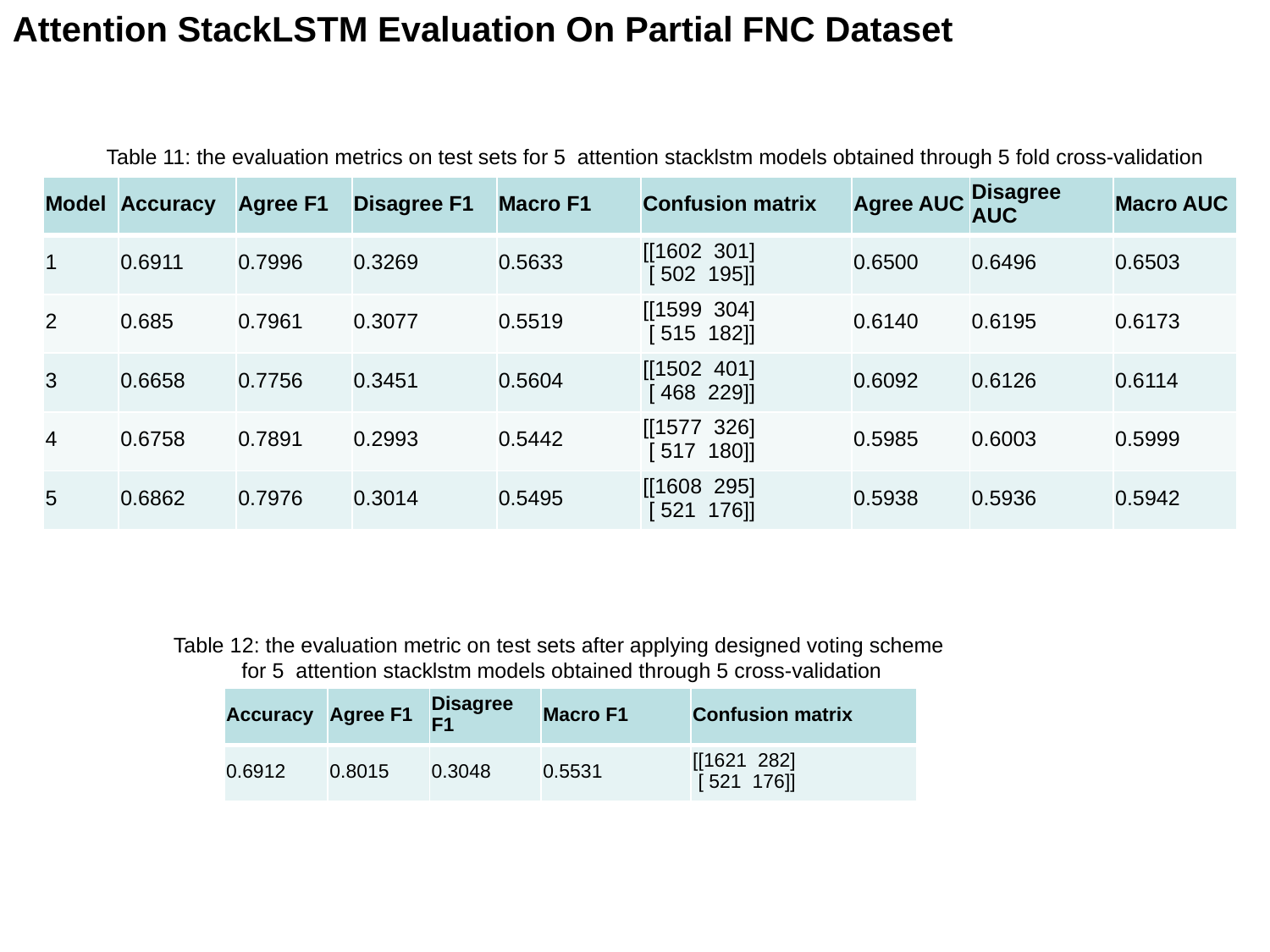

Attention StackLSTM Evaluation On Partial FNC Dataset
Table 11: the evaluation metrics on test sets for 5  attention stacklstm models obtained through 5 fold cross-validation
| Model | Accuracy | Agree F1 | Disagree F1 | Macro F1 | Confusion matrix | Agree AUC | Disagree AUC | Macro AUC |
| --- | --- | --- | --- | --- | --- | --- | --- | --- |
| 1 | 0.6911 | 0.7996 | 0.3269 | 0.5633 | [[1602 301] [ 502 195]] | 0.6500 | 0.6496 | 0.6503 |
| 2 | 0.685 | 0.7961 | 0.3077 | 0.5519 | [[1599 304] [ 515 182]] | 0.6140 | 0.6195 | 0.6173 |
| 3 | 0.6658 | 0.7756 | 0.3451 | 0.5604 | [[1502 401] [ 468 229]] | 0.6092 | 0.6126 | 0.6114 |
| 4 | 0.6758 | 0.7891 | 0.2993 | 0.5442 | [[1577 326] [ 517 180]] | 0.5985 | 0.6003 | 0.5999 |
| 5 | 0.6862 | 0.7976 | 0.3014 | 0.5495 | [[1608 295] [ 521 176]] | 0.5938 | 0.5936 | 0.5942 |
Table 12: the evaluation metric on test sets after applying designed voting scheme
for 5  attention stacklstm models obtained through 5 cross-validation
| Accuracy | Agree F1 | Disagree F1 | Macro F1 | Confusion matrix |
| --- | --- | --- | --- | --- |
| 0.6912 | 0.8015 | 0.3048 | 0.5531 | [[1621 282] [ 521 176]] |